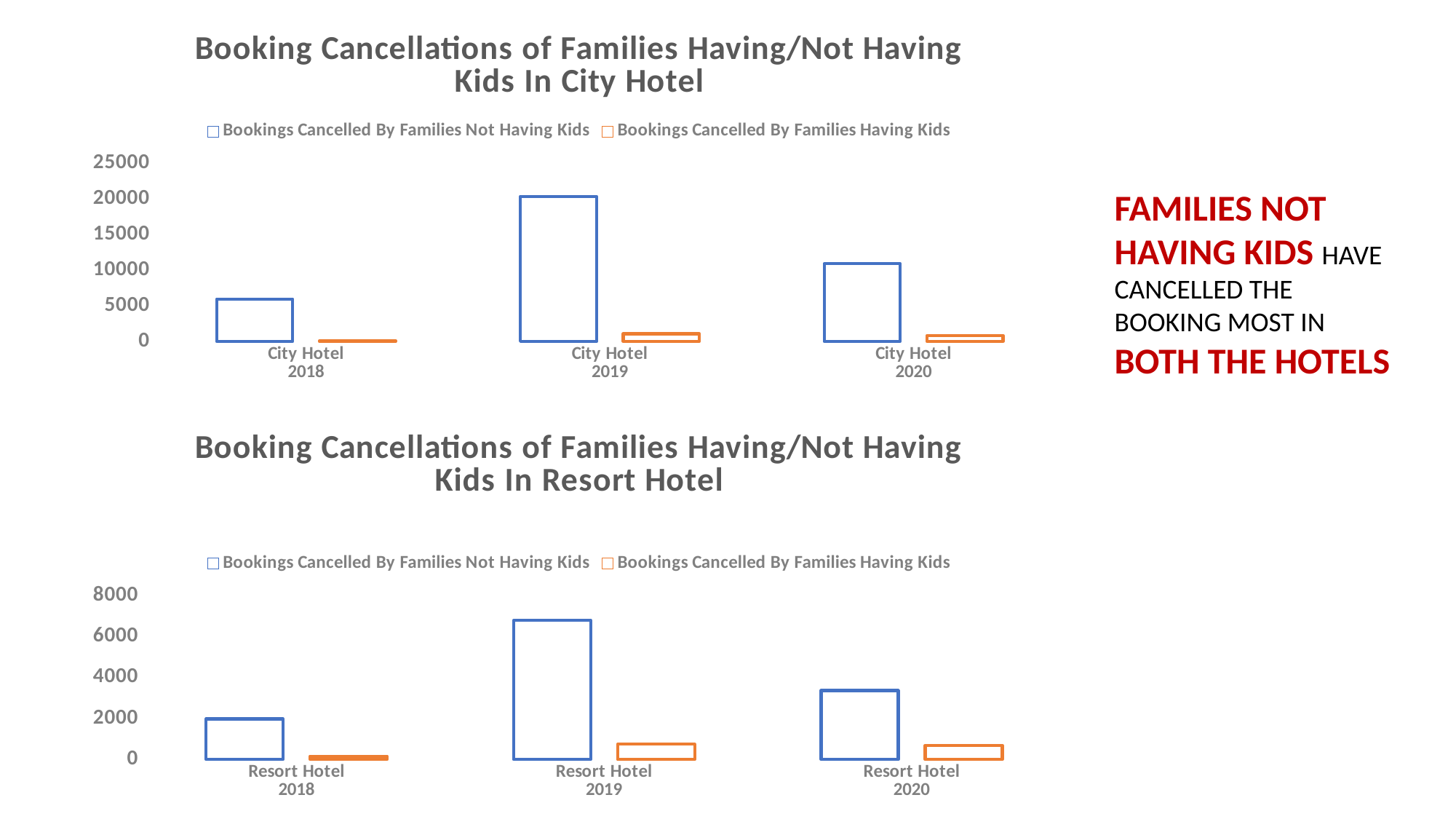

### Chart: Booking Cancellations of Families Having/Not Having Kids In City Hotel

| Category | Bookings Cancelled By Families Not Having Kids | Bookings Cancelled By Families Having Kids |
|---|---|---|
| City Hotel | 5936.0 | 68.0 |
| City Hotel | 20356.0 | 1058.0 |
| City Hotel | 10887.0 | 804.0 |
FAMILIES NOT HAVING KIDS HAVE CANCELLED THE BOOKING MOST IN BOTH THE HOTELS

### Chart: Booking Cancellations of Families Having/Not Having Kids In Resort Hotel

| Category | Bookings Cancelled By Families Not Having Kids | Bookings Cancelled By Families Having Kids |
|---|---|---|
| Resort Hotel | 1978.0 | 160.0 |
| Resort Hotel | 6796.0 | 742.0 |
| Resort Hotel | 3367.0 | 687.0 |